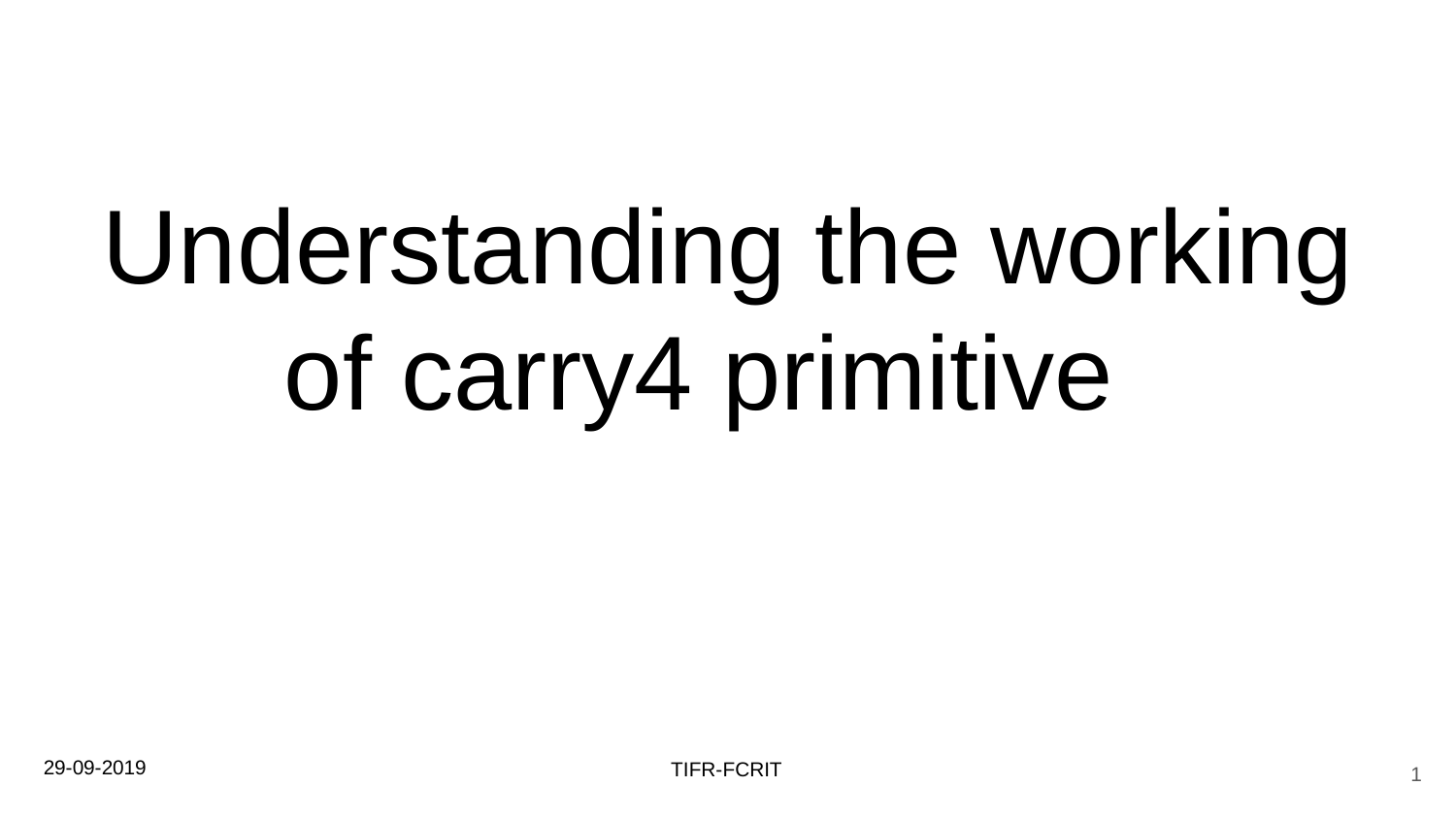

# Understanding the working of carry4 primitive

29-09-2019
1
TIFR-FCRIT